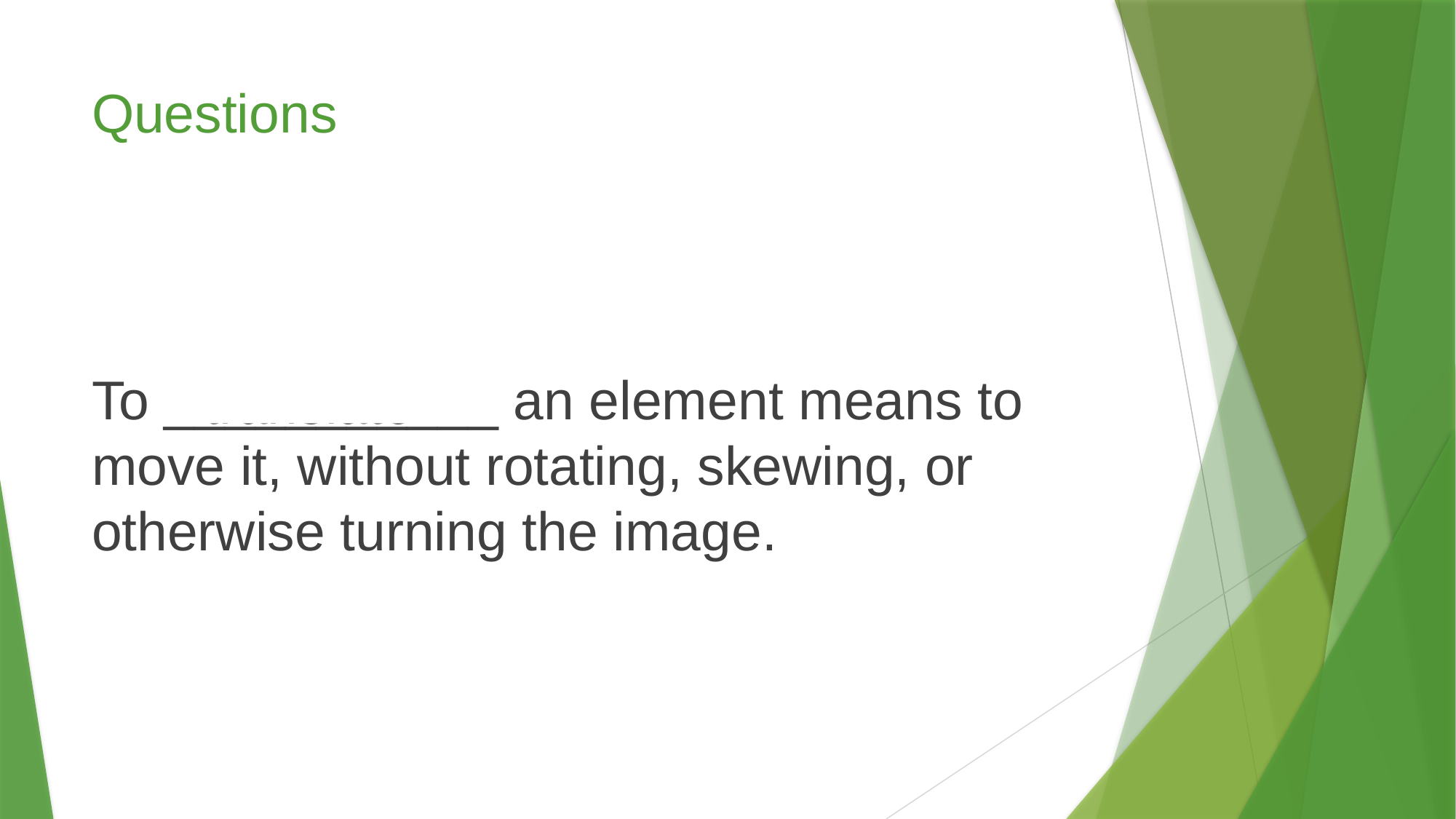

# Questions
To ___________ an element means to move it, without rotating, skewing, or otherwise turning the image.

translate